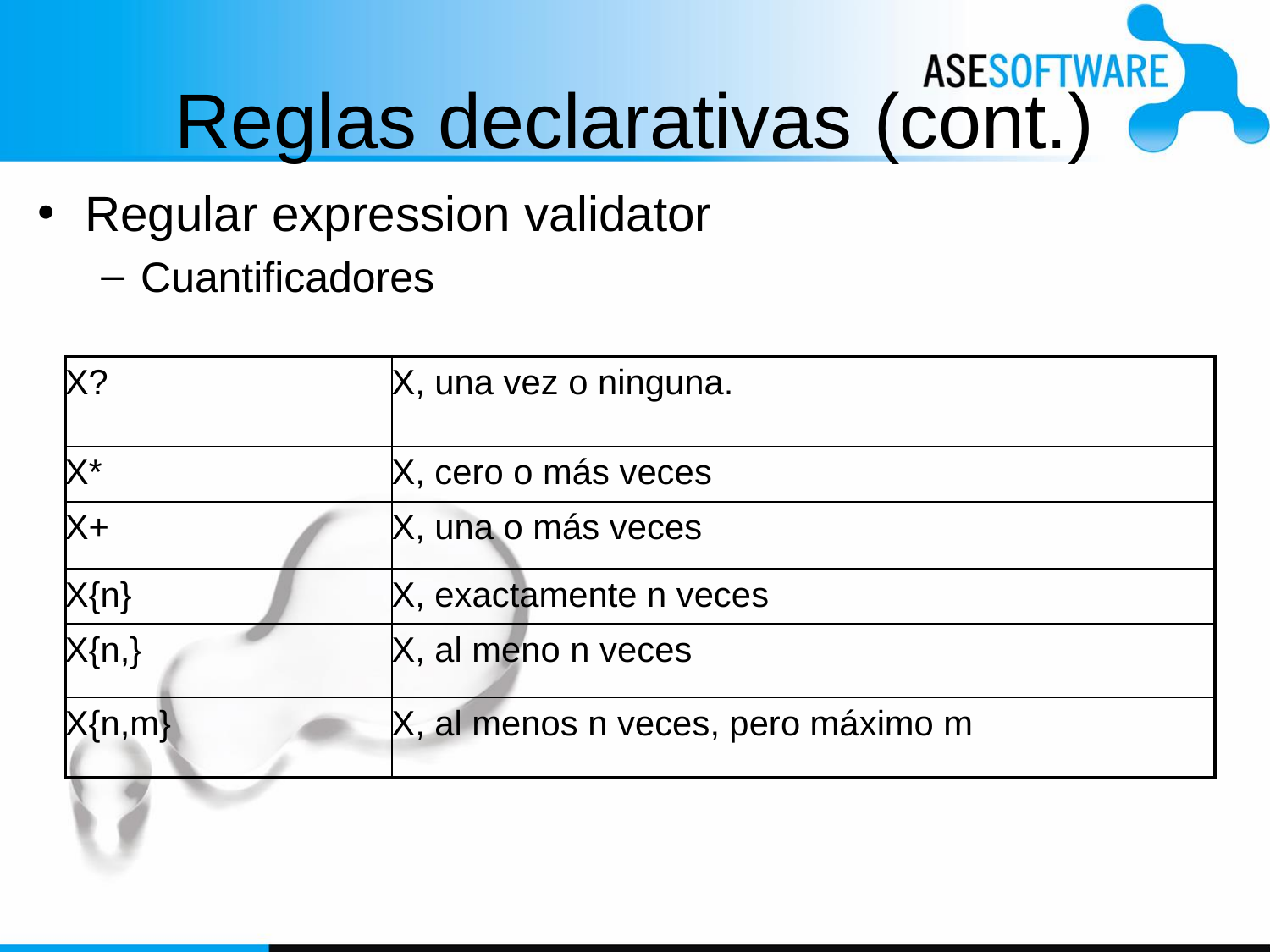

# Reglas declarativas (cont.)
Regular expression validator
Cuantificadores

| X? | X, una vez o ninguna. |
| --- | --- |
| X\* | X, cero o más veces |
| X+ | X, una o más veces |
| X{n} | X, exactamente n veces |
| X{n,} | X, al meno n veces |
| X{n,m} | X, al menos n veces, pero máximo m |